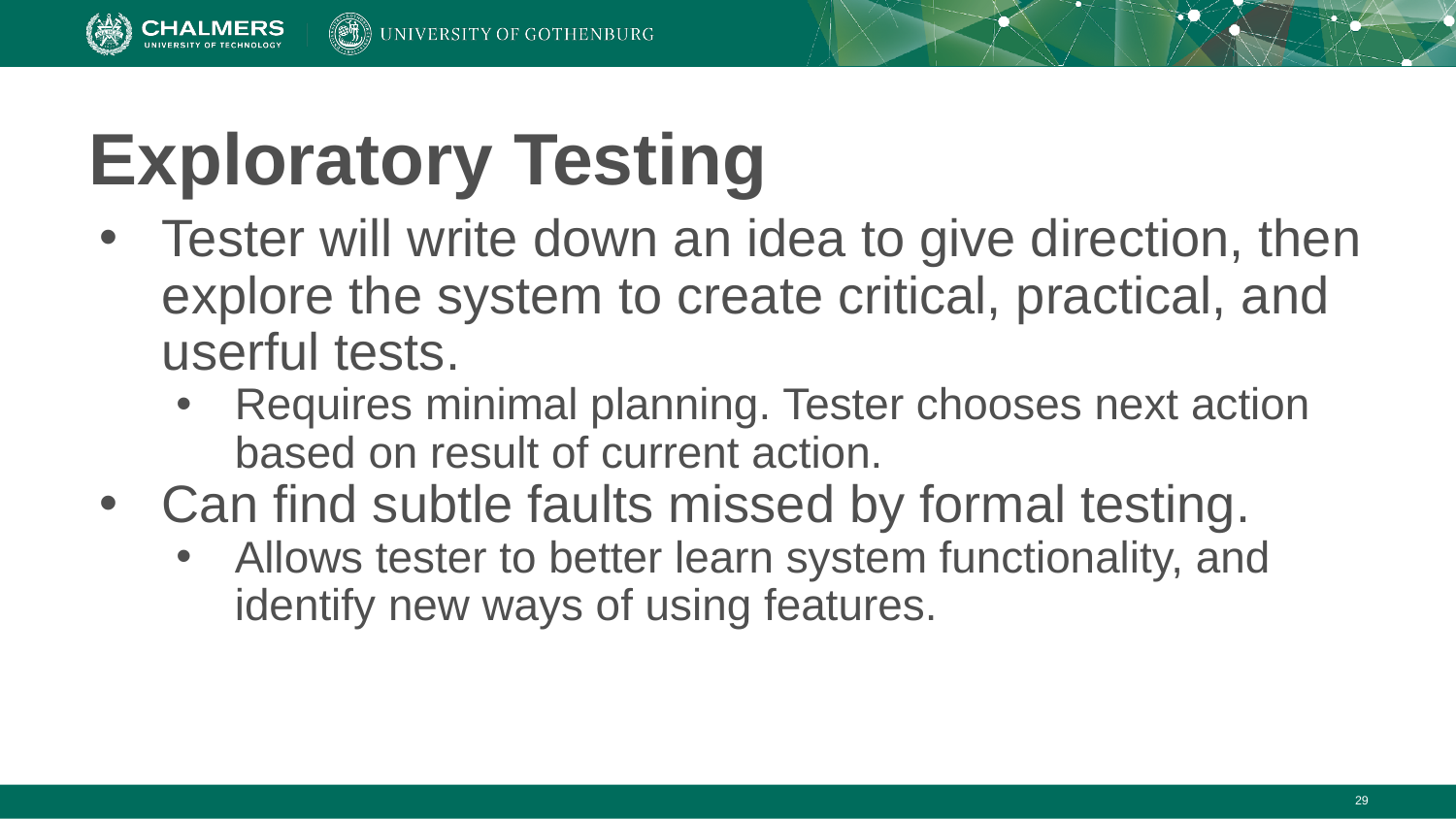

# Exploratory Testing
Tester will write down an idea to give direction, then explore the system to create critical, practical, and userful tests.
Requires minimal planning. Tester chooses next action based on result of current action.
Can find subtle faults missed by formal testing.
Allows tester to better learn system functionality, and identify new ways of using features.
29